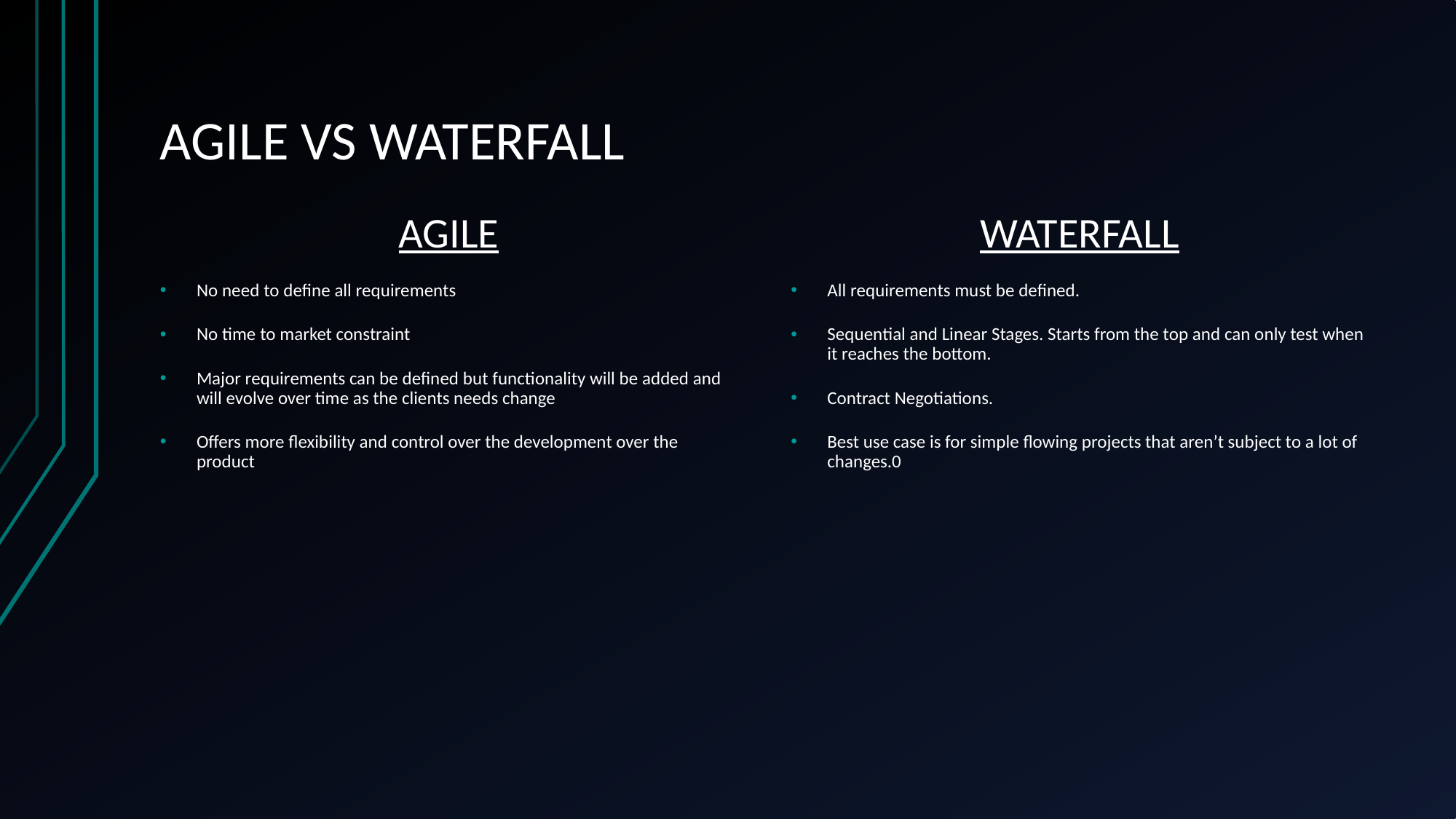

# AGILE VS WATERFALL
AGILE
No need to define all requirements
No time to market constraint
Major requirements can be defined but functionality will be added and will evolve over time as the clients needs change
Offers more flexibility and control over the development over the product
WATERFALL
All requirements must be defined.
Sequential and Linear Stages. Starts from the top and can only test when it reaches the bottom.
Contract Negotiations.
Best use case is for simple flowing projects that aren’t subject to a lot of changes.0